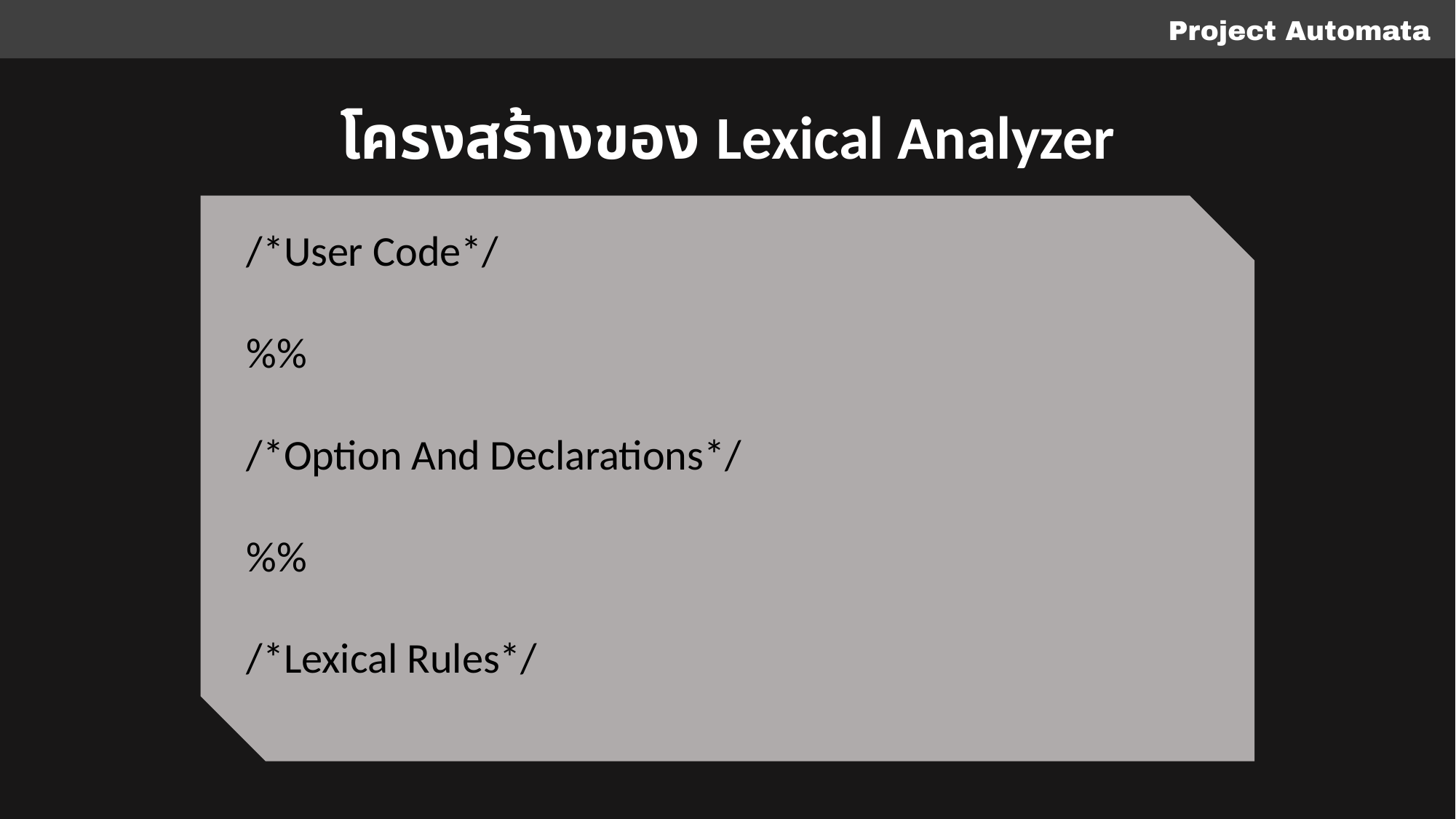

Project Automata
โครงสร้างของ Lexical Analyzer

/*User Code*/

%%

/*Option And Declarations*/

%%

/*Lexical Rules*/